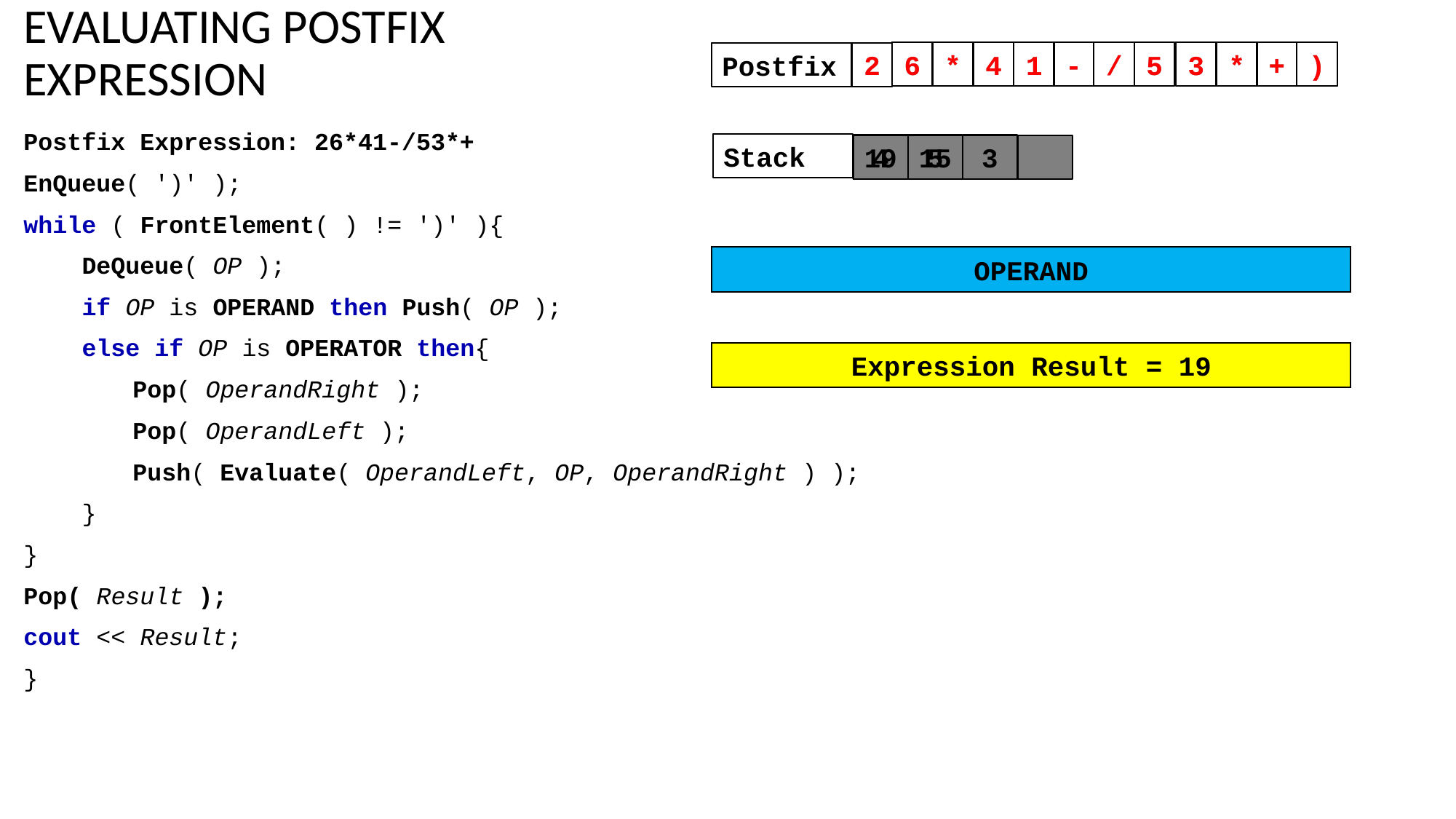

# Evaluating Postfix Expression
6
6
*
*
4
4
1
1
-
-
/
/
5
5
3
3
*
*
+
+
)
)
2
2
Postfix
Postfix Expression: 26*41-/53*+
EnQueue( ')' );
while ( FrontElement( ) != ')' ){
    DeQueue( OP );
    if OP is OPERAND then Push( OP );
    else if OP is OPERATOR then{
	Pop( OperandRight );
	Pop( OperandLeft );
	Push( Evaluate( OperandLeft, OP, OperandRight ) );
    }
}
Pop( Result );
cout << Result;
}
Stack
2
6
1

12

4
19
4
3

5
15

3
OPERATOR
OPERAND
Evaluate( 2, '*', 6 ) = 12
Evaluate( 4, '+', 15 ) = 19
‘)‘
Evaluate( 5, '*', 3 ) = 15
Evaluate( 12, '/', 3 ) = 4
Evaluate( 4, '-', 1 ) = 3
End of Expression
Expression Result = 19